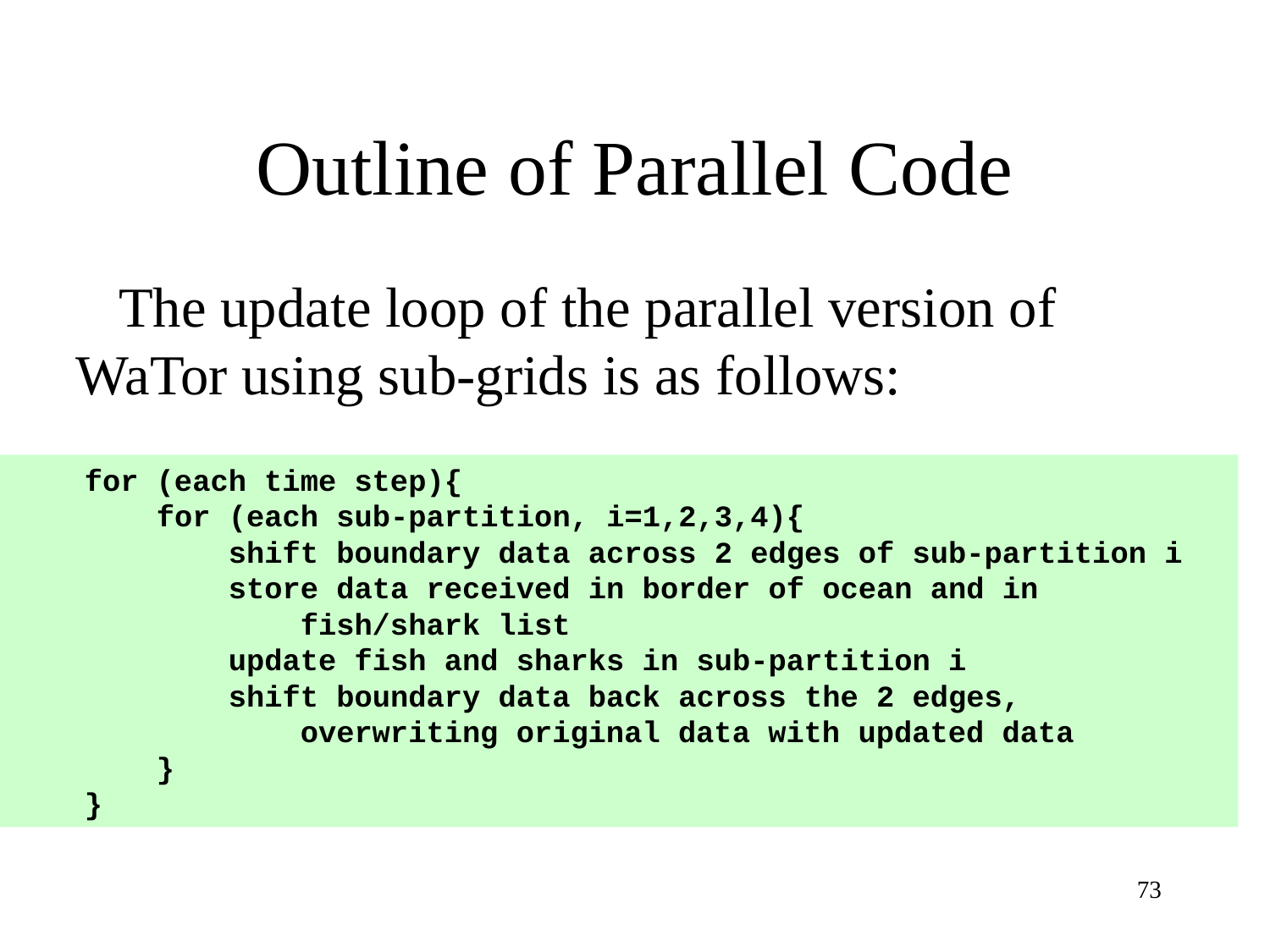

# Outline of Parallel Code
   The update loop of the parallel version of WaTor using sub-grids is as follows:
    for (each time step){
        for (each sub-partition, i=1,2,3,4){
            shift boundary data across 2 edges of sub-partition i
            store data received in border of ocean and in
                fish/shark list
            update fish and sharks in sub-partition i
            shift boundary data back across the 2 edges,
                overwriting original data with updated data
        }
    }
73